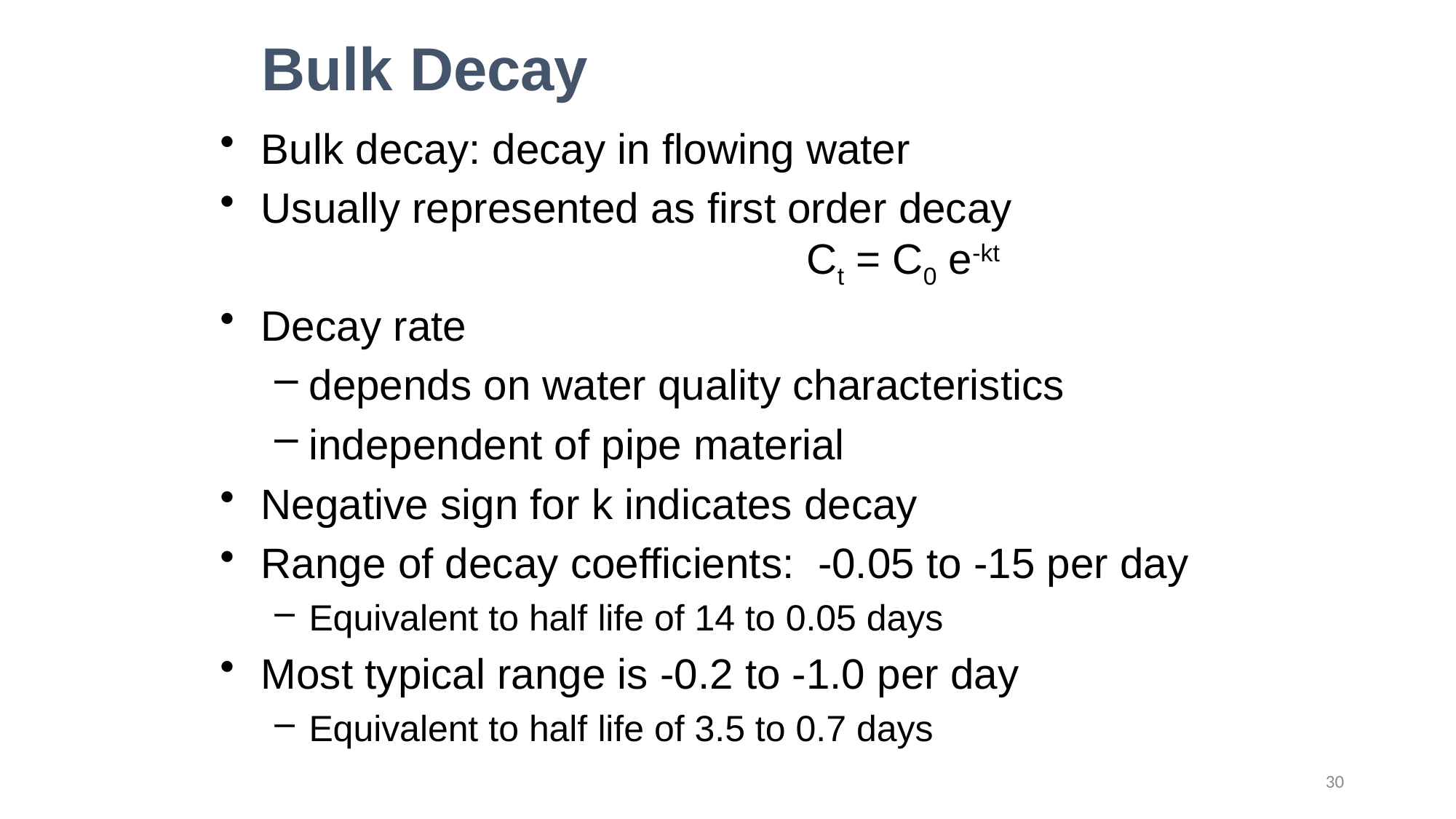

Bulk Decay
Bulk decay: decay in flowing water
Usually represented as first order decay                                                     		Ct = C0 e-kt
Decay rate
depends on water quality characteristics
independent of pipe material
Negative sign for k indicates decay
Range of decay coefficients:  -0.05 to -15 per day
Equivalent to half life of 14 to 0.05 days
Most typical range is -0.2 to -1.0 per day
Equivalent to half life of 3.5 to 0.7 days

30